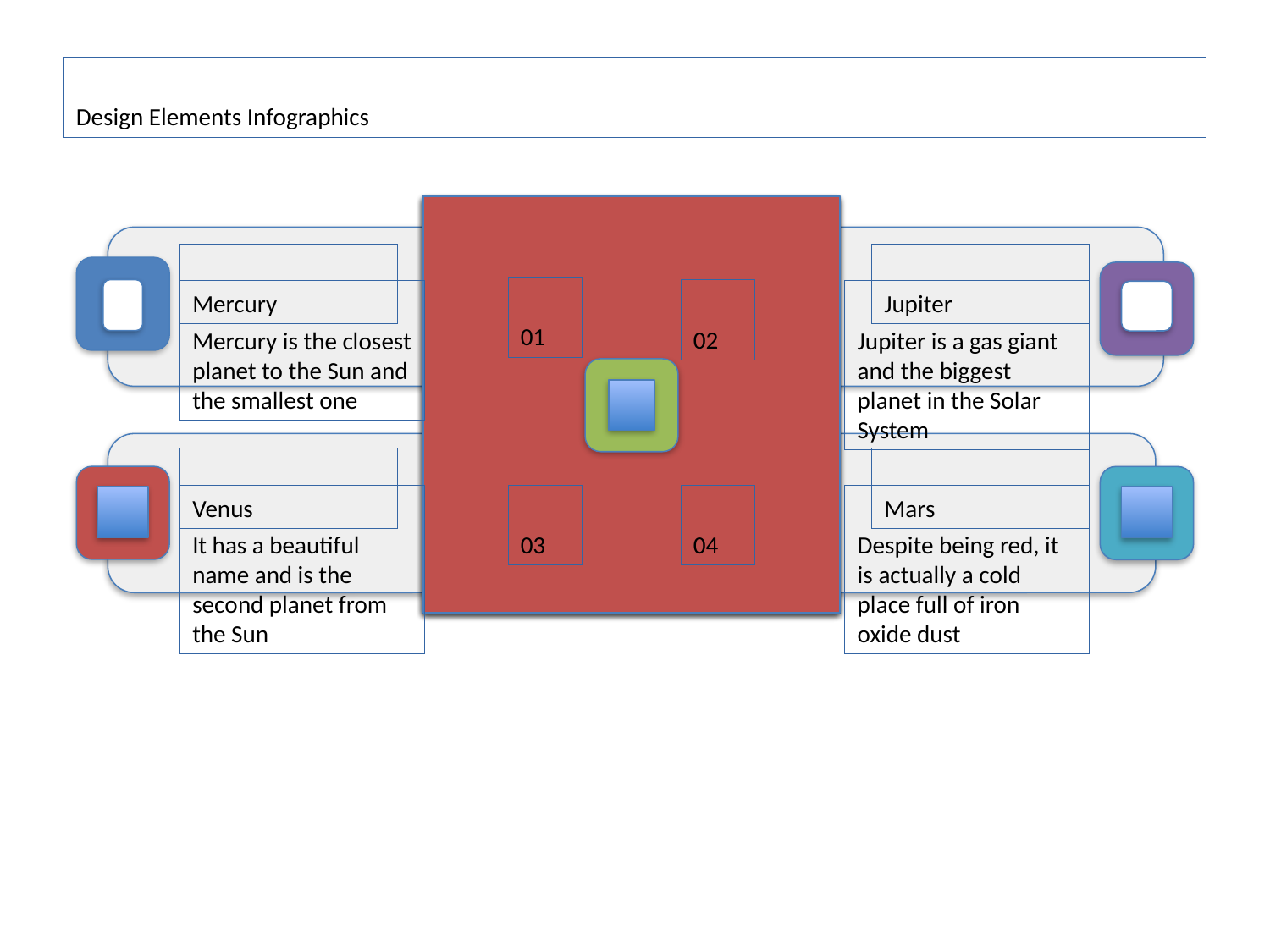

#

Design Elements Infographics

Mercury

Jupiter

01

02

Mercury is the closest planet to the Sun and the smallest one

Jupiter is a gas giant and the biggest planet in the Solar System

Venus

Mars

It has a beautiful name and is the second planet from the Sun

Despite being red, it is actually a cold place full of iron oxide dust

03

04